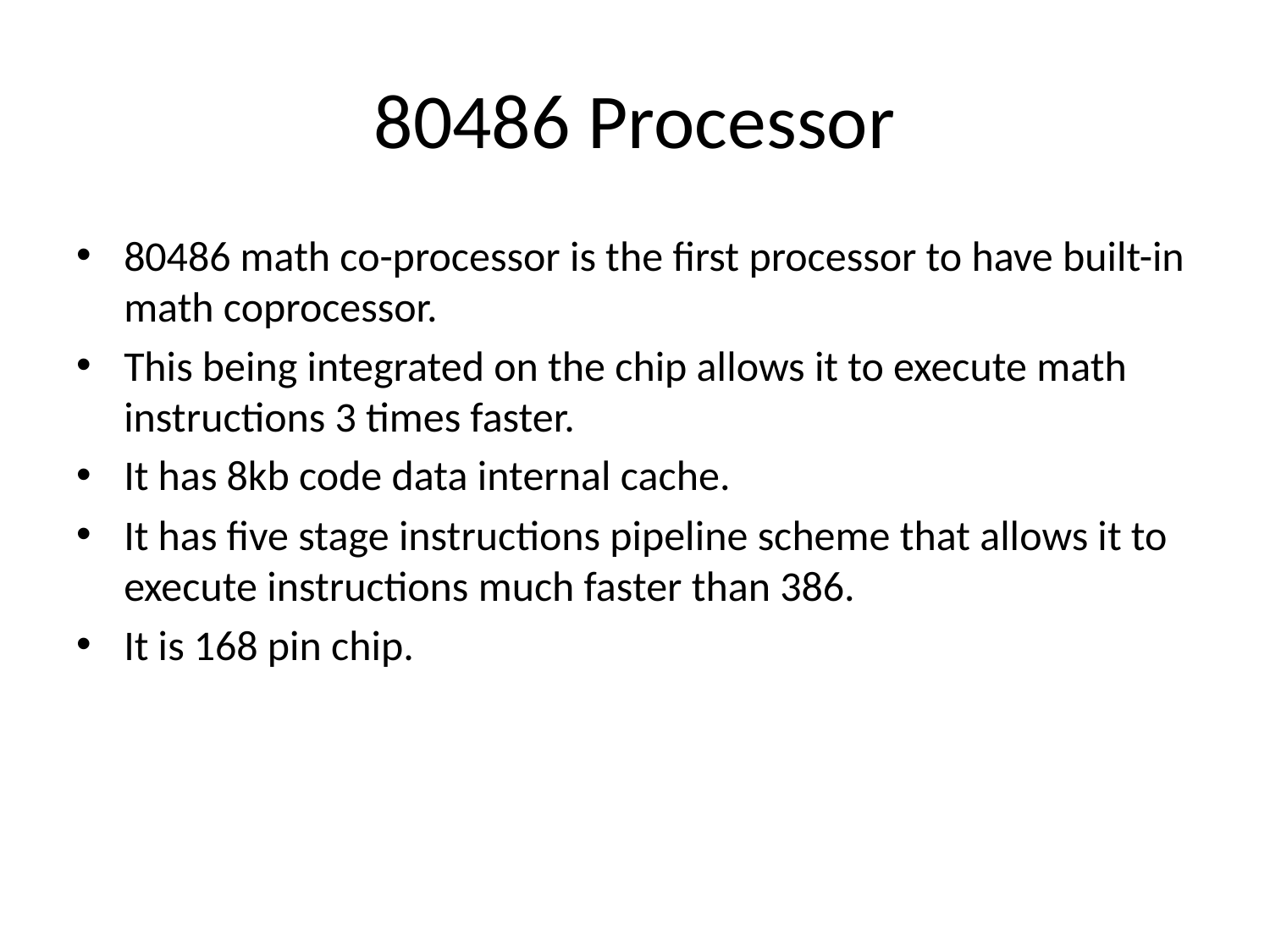

# 80486 Processor
80486 math co-processor is the first processor to have built-in math coprocessor.
This being integrated on the chip allows it to execute math instructions 3 times faster.
It has 8kb code data internal cache.
It has five stage instructions pipeline scheme that allows it to execute instructions much faster than 386.
It is 168 pin chip.